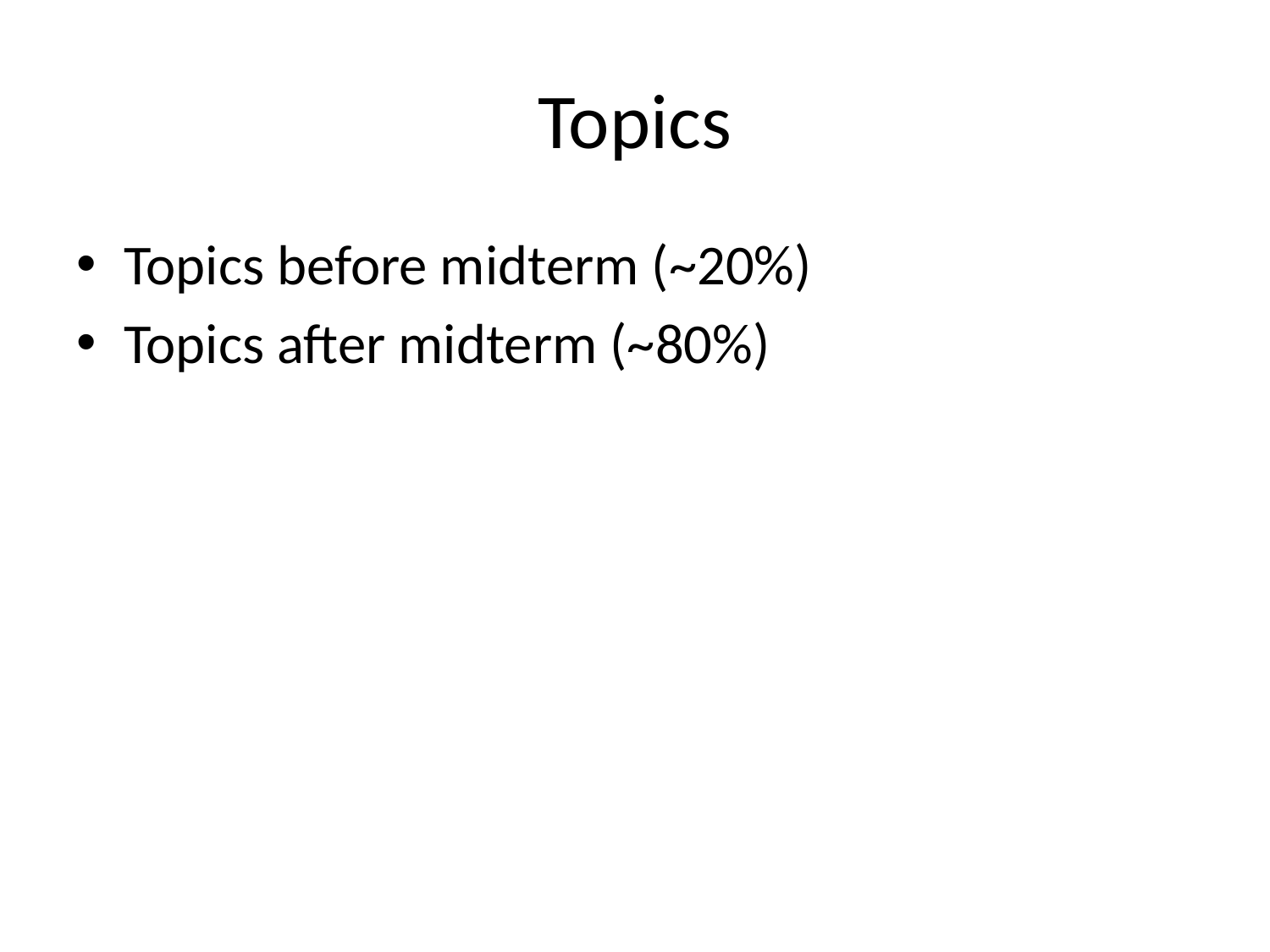

# Topics
Topics before midterm (~20%)
Topics after midterm (~80%)